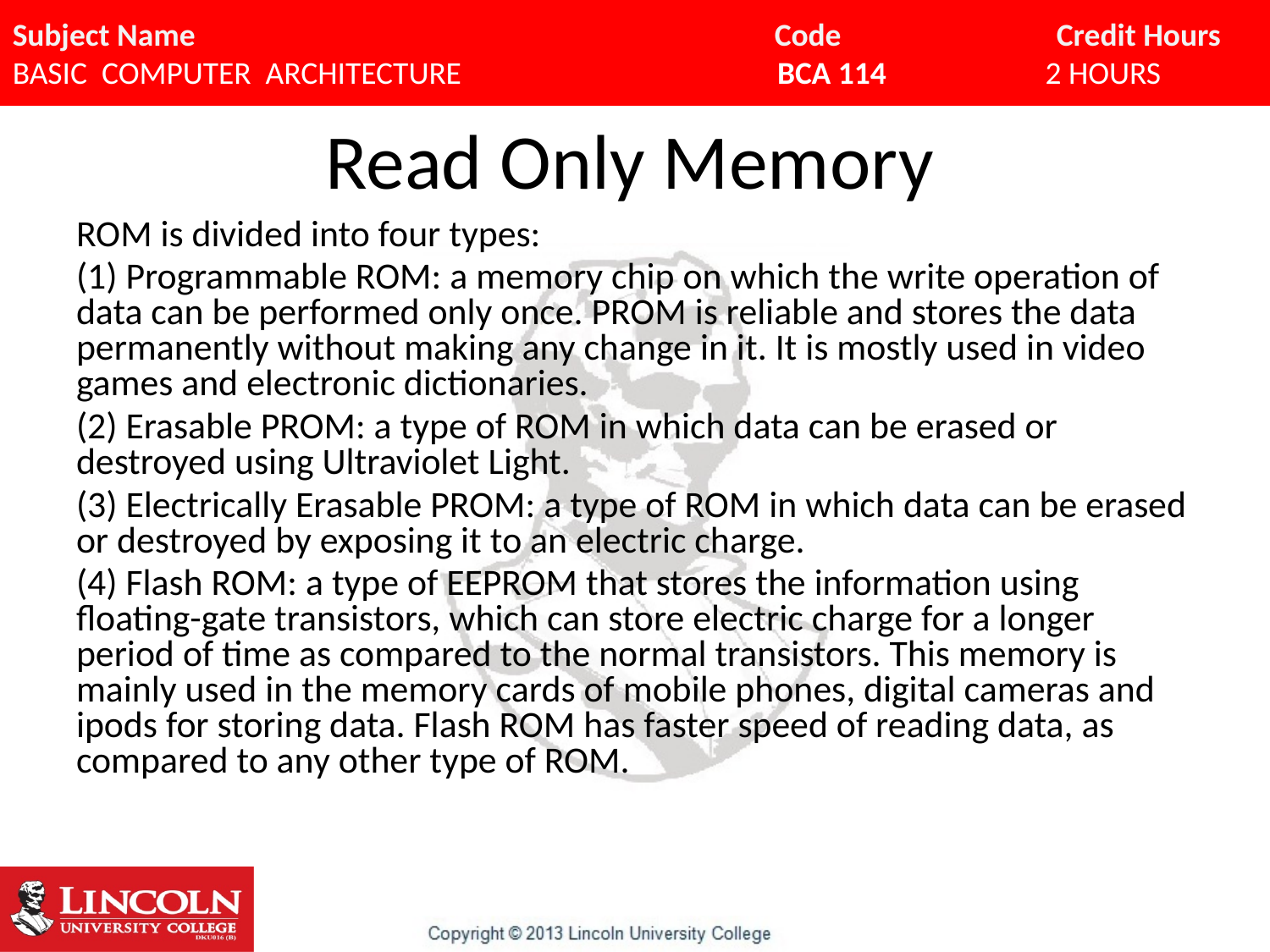

# Read Only Memory
ROM is divided into four types:
(1) Programmable ROM: a memory chip on which the write operation of data can be performed only once. PROM is reliable and stores the data permanently without making any change in it. It is mostly used in video games and electronic dictionaries.
(2) Erasable PROM: a type of ROM in which data can be erased or destroyed using Ultraviolet Light.
(3) Electrically Erasable PROM: a type of ROM in which data can be erased or destroyed by exposing it to an electric charge.
(4) Flash ROM: a type of EEPROM that stores the information using floating-gate transistors, which can store electric charge for a longer period of time as compared to the normal transistors. This memory is mainly used in the memory cards of mobile phones, digital cameras and ipods for storing data. Flash ROM has faster speed of reading data, as compared to any other type of ROM.